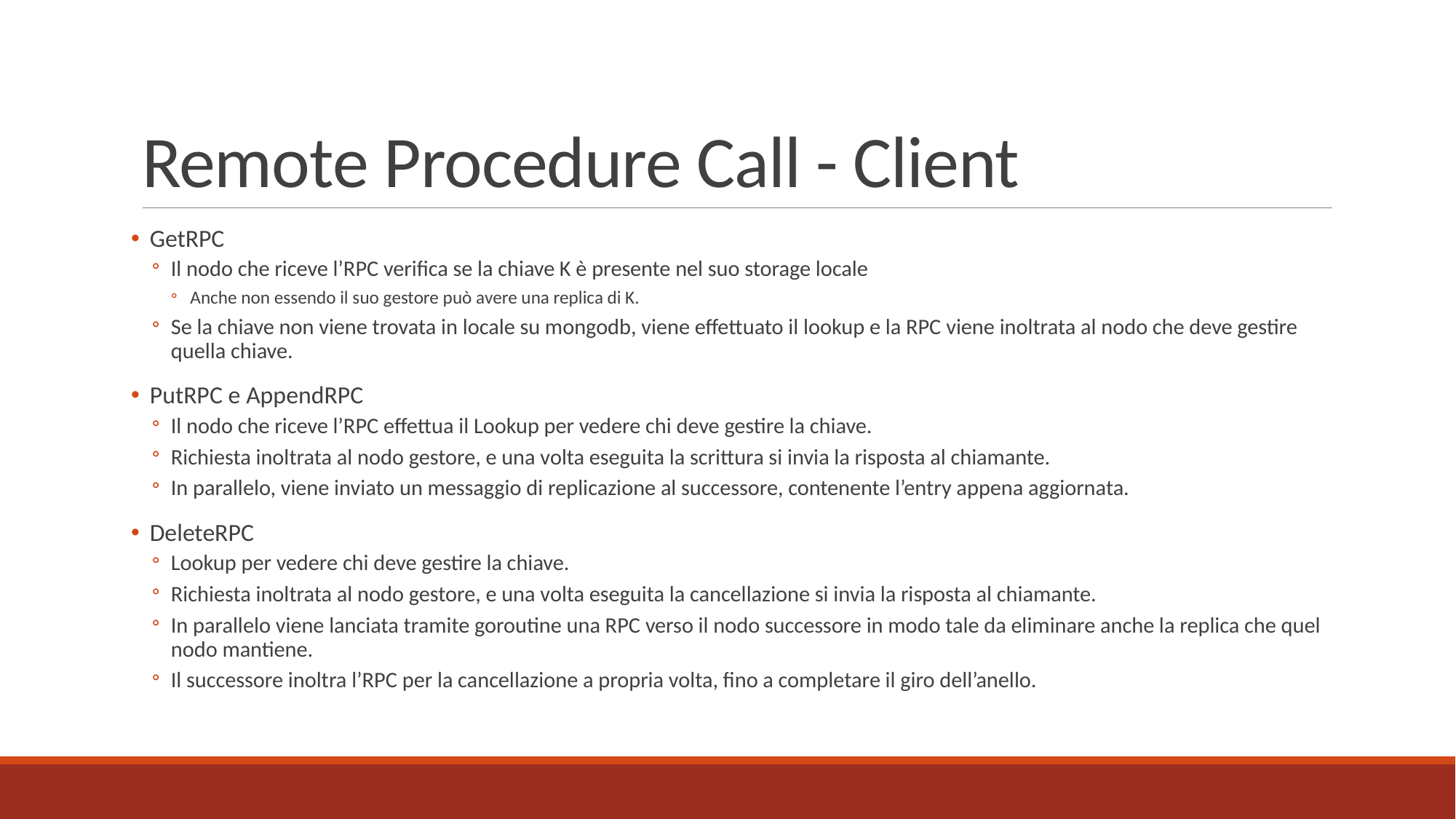

# Remote Procedure Call - Client
GetRPC
Il nodo che riceve l’RPC verifica se la chiave K è presente nel suo storage locale
Anche non essendo il suo gestore può avere una replica di K.
Se la chiave non viene trovata in locale su mongodb, viene effettuato il lookup e la RPC viene inoltrata al nodo che deve gestire quella chiave.
PutRPC e AppendRPC
Il nodo che riceve l’RPC effettua il Lookup per vedere chi deve gestire la chiave.
Richiesta inoltrata al nodo gestore, e una volta eseguita la scrittura si invia la risposta al chiamante.
In parallelo, viene inviato un messaggio di replicazione al successore, contenente l’entry appena aggiornata.
DeleteRPC
Lookup per vedere chi deve gestire la chiave.
Richiesta inoltrata al nodo gestore, e una volta eseguita la cancellazione si invia la risposta al chiamante.
In parallelo viene lanciata tramite goroutine una RPC verso il nodo successore in modo tale da eliminare anche la replica che quel nodo mantiene.
Il successore inoltra l’RPC per la cancellazione a propria volta, fino a completare il giro dell’anello.